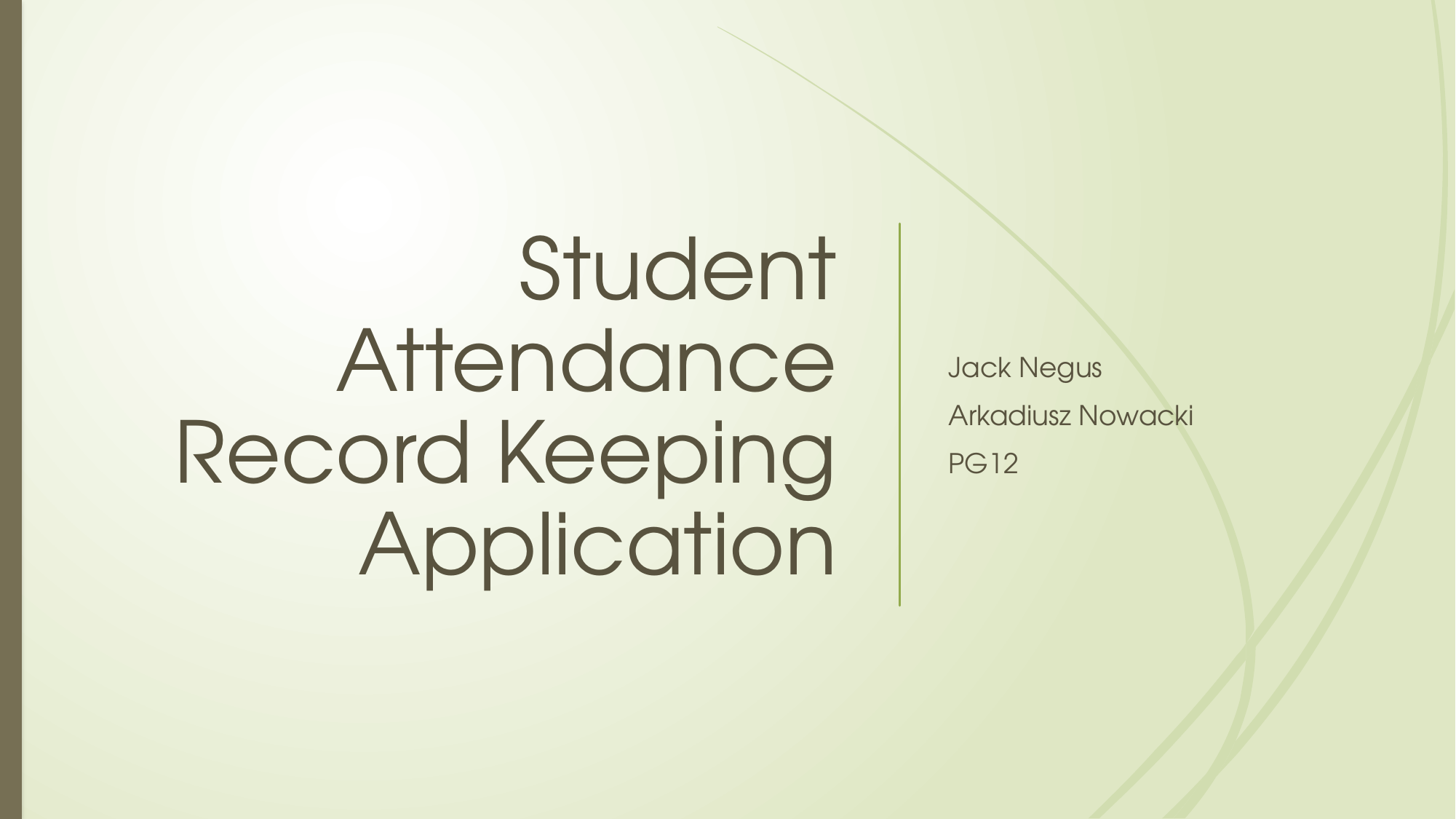

# Student Attendance Record Keeping Application
Jack Negus
Arkadiusz Nowacki
PG12